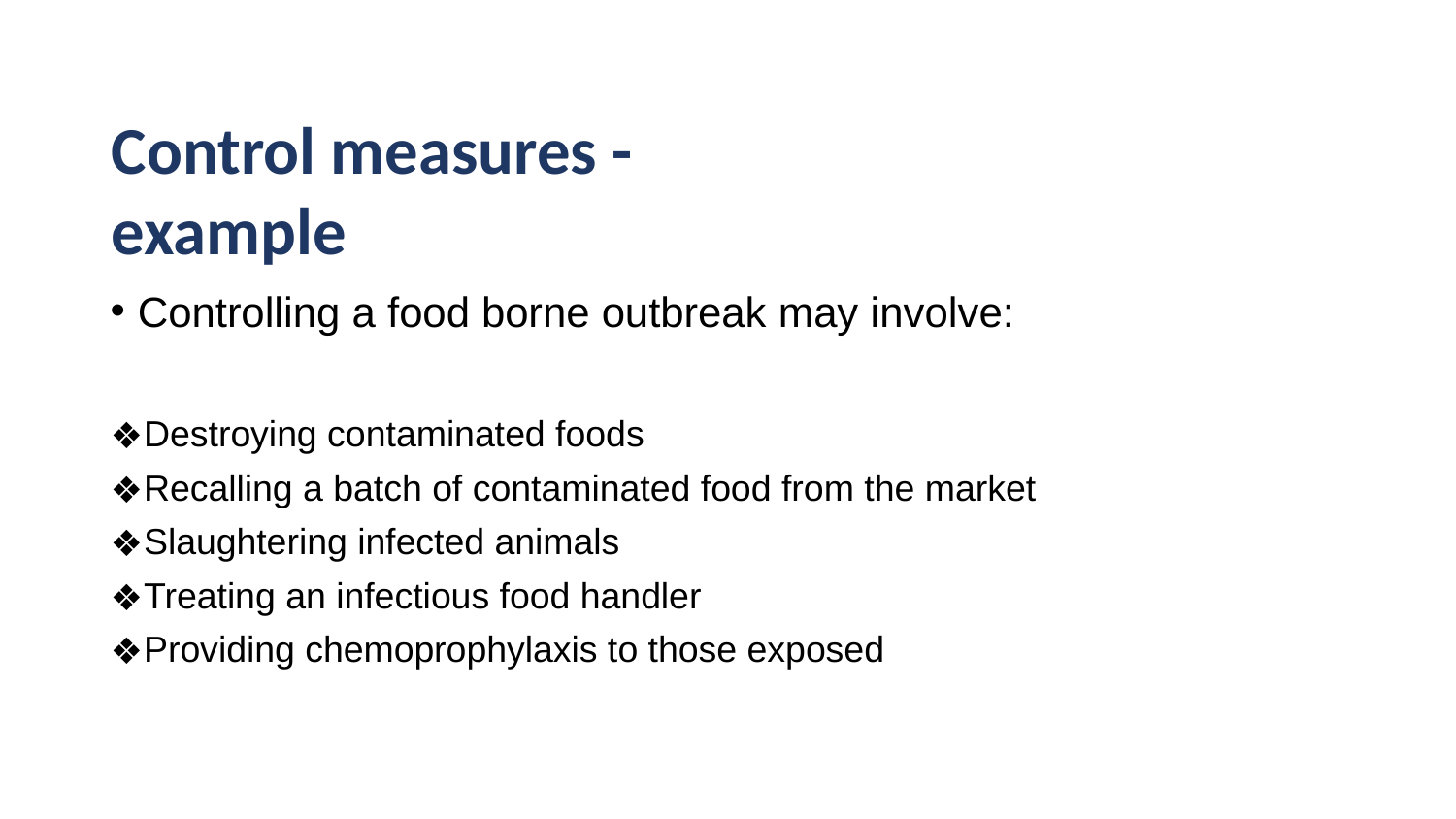

# Control measures -example
Controlling a food borne outbreak may involve:

Destroying contaminated foods
Recalling a batch of contaminated food from the market
Slaughtering infected animals
Treating an infectious food handler
Providing chemoprophylaxis to those exposed